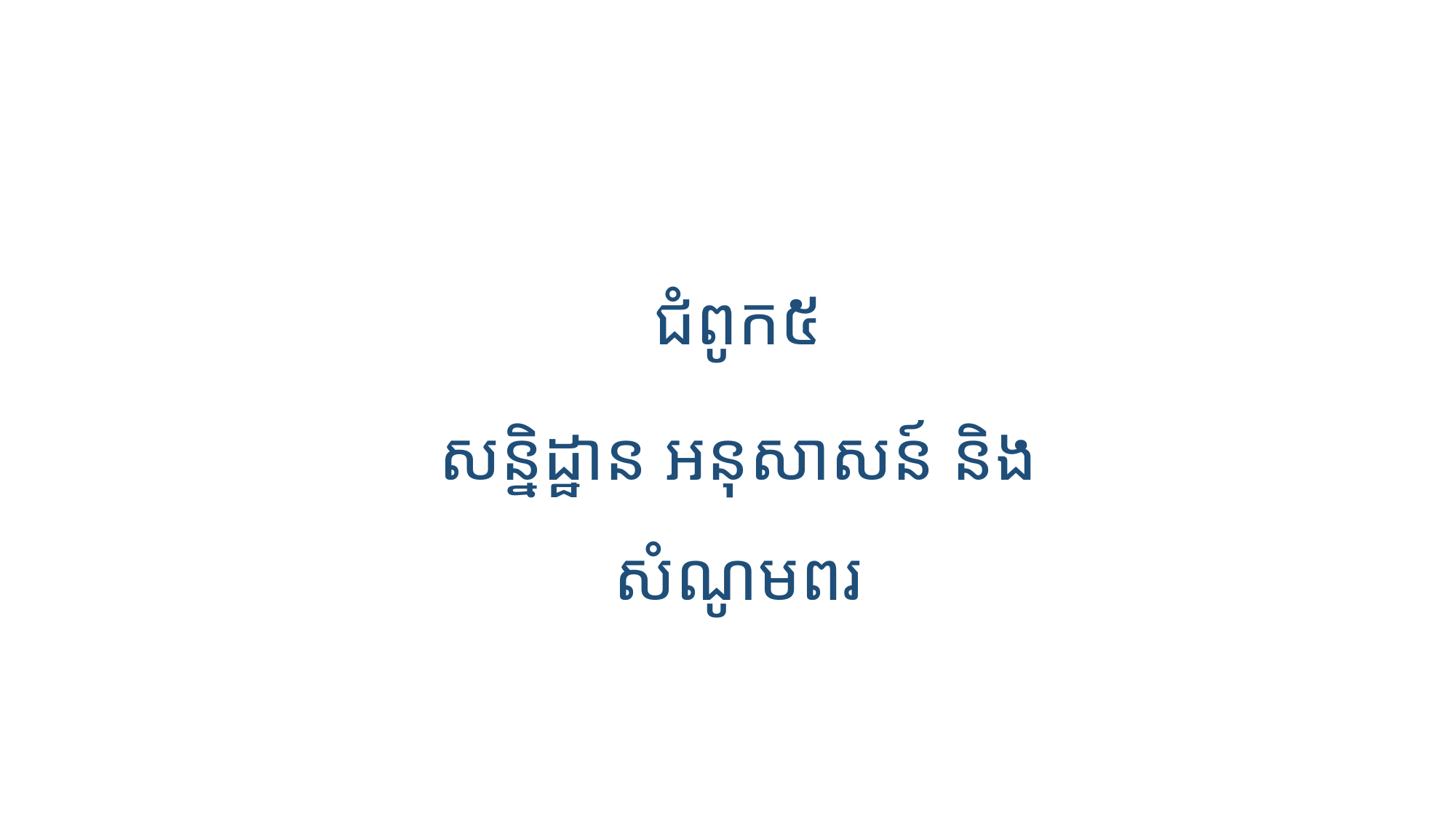

ជំពូក៥
សន្និដ្ឋាន អនុសាសន៍ និងសំណូមពរ